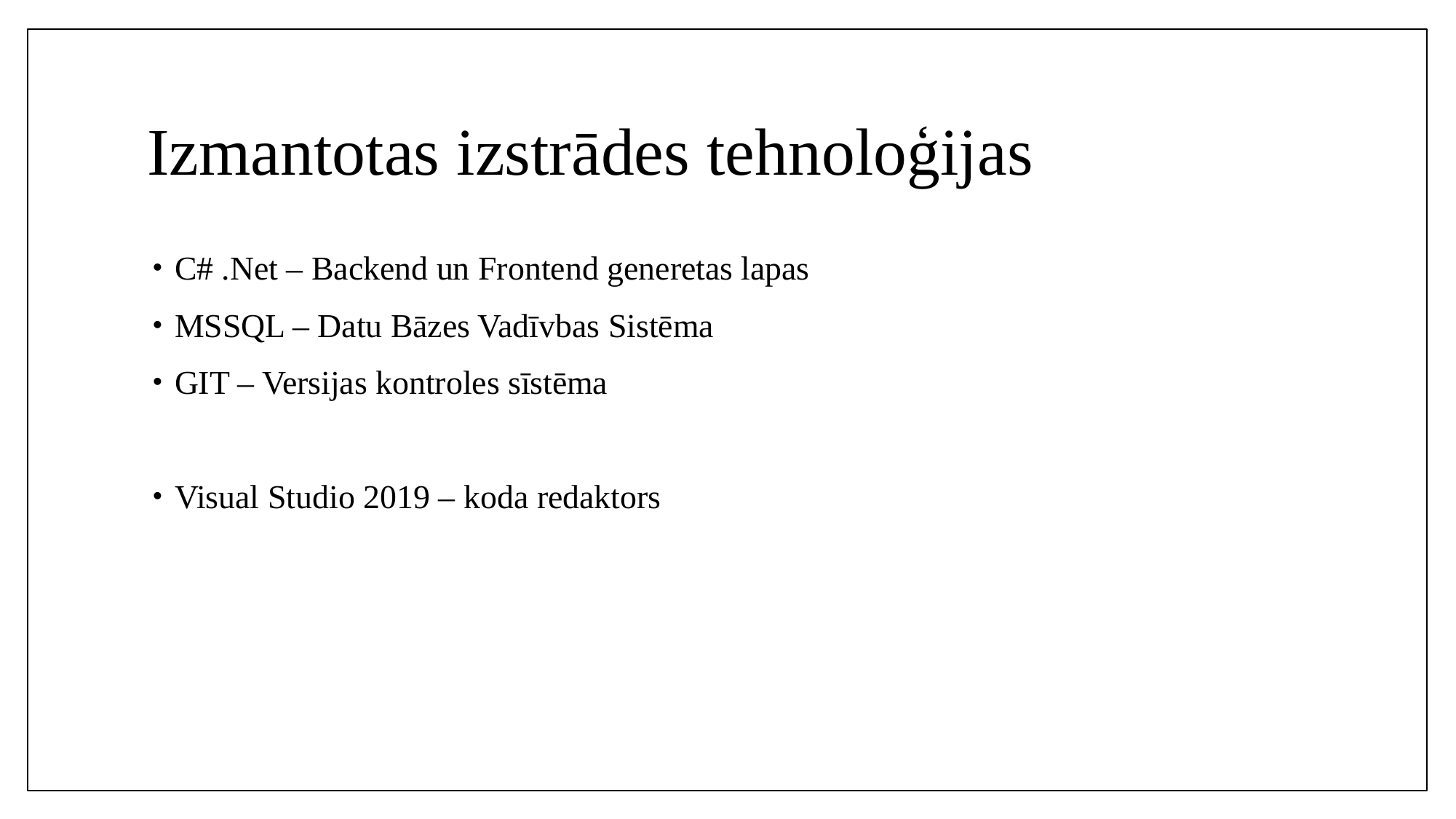

# Izmantotas izstrādes tehnoloģijas
C# .Net – Backend un Frontend generetas lapas
MSSQL – Datu Bāzes Vadīvbas Sistēma
GIT – Versijas kontroles sīstēma

Visual Studio 2019 – koda redaktors